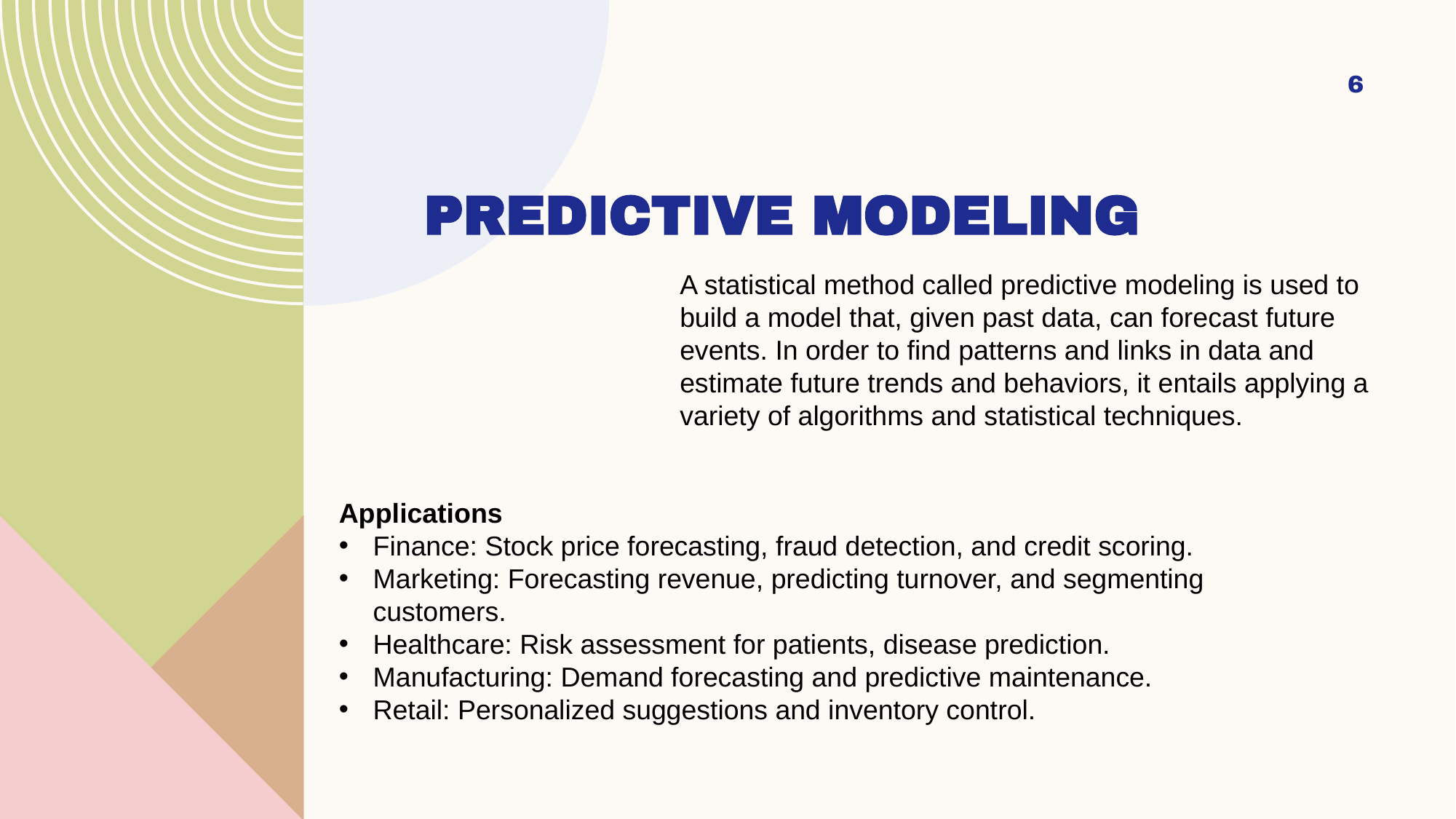

6
# Predictive modeling
A statistical method called predictive modeling is used to build a model that, given past data, can forecast future events. In order to find patterns and links in data and estimate future trends and behaviors, it entails applying a variety of algorithms and statistical techniques.
Applications
Finance: Stock price forecasting, fraud detection, and credit scoring.
Marketing: Forecasting revenue, predicting turnover, and segmenting customers.
Healthcare: Risk assessment for patients, disease prediction.
Manufacturing: Demand forecasting and predictive maintenance.
Retail: Personalized suggestions and inventory control.